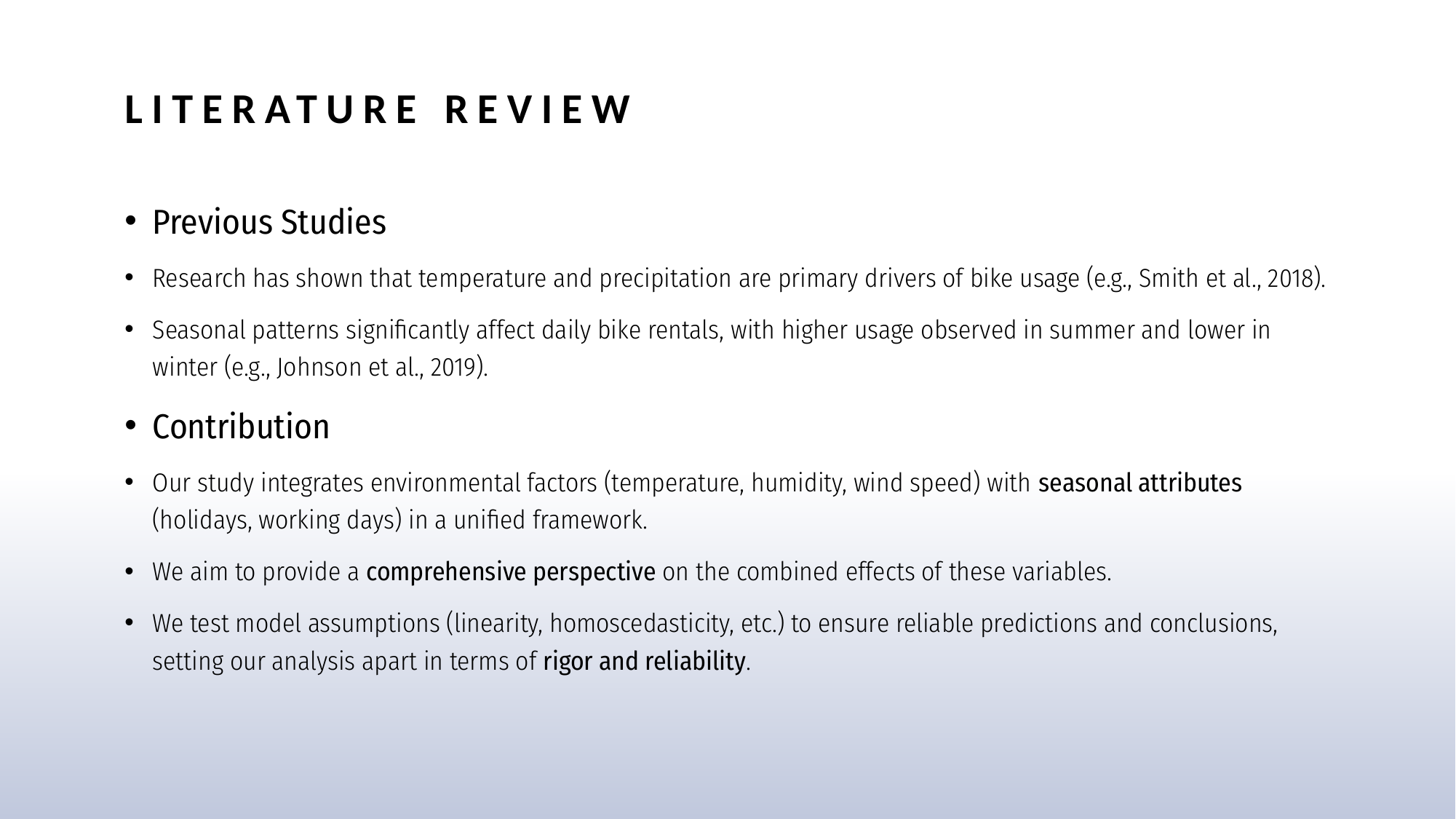

# Literature Review
Previous Studies
Research has shown that temperature and precipitation are primary drivers of bike usage (e.g., Smith et al., 2018).
Seasonal patterns significantly affect daily bike rentals, with higher usage observed in summer and lower in winter (e.g., Johnson et al., 2019).
Contribution
Our study integrates environmental factors (temperature, humidity, wind speed) with seasonal attributes (holidays, working days) in a unified framework.
We aim to provide a comprehensive perspective on the combined effects of these variables.
We test model assumptions (linearity, homoscedasticity, etc.) to ensure reliable predictions and conclusions, setting our analysis apart in terms of rigor and reliability.